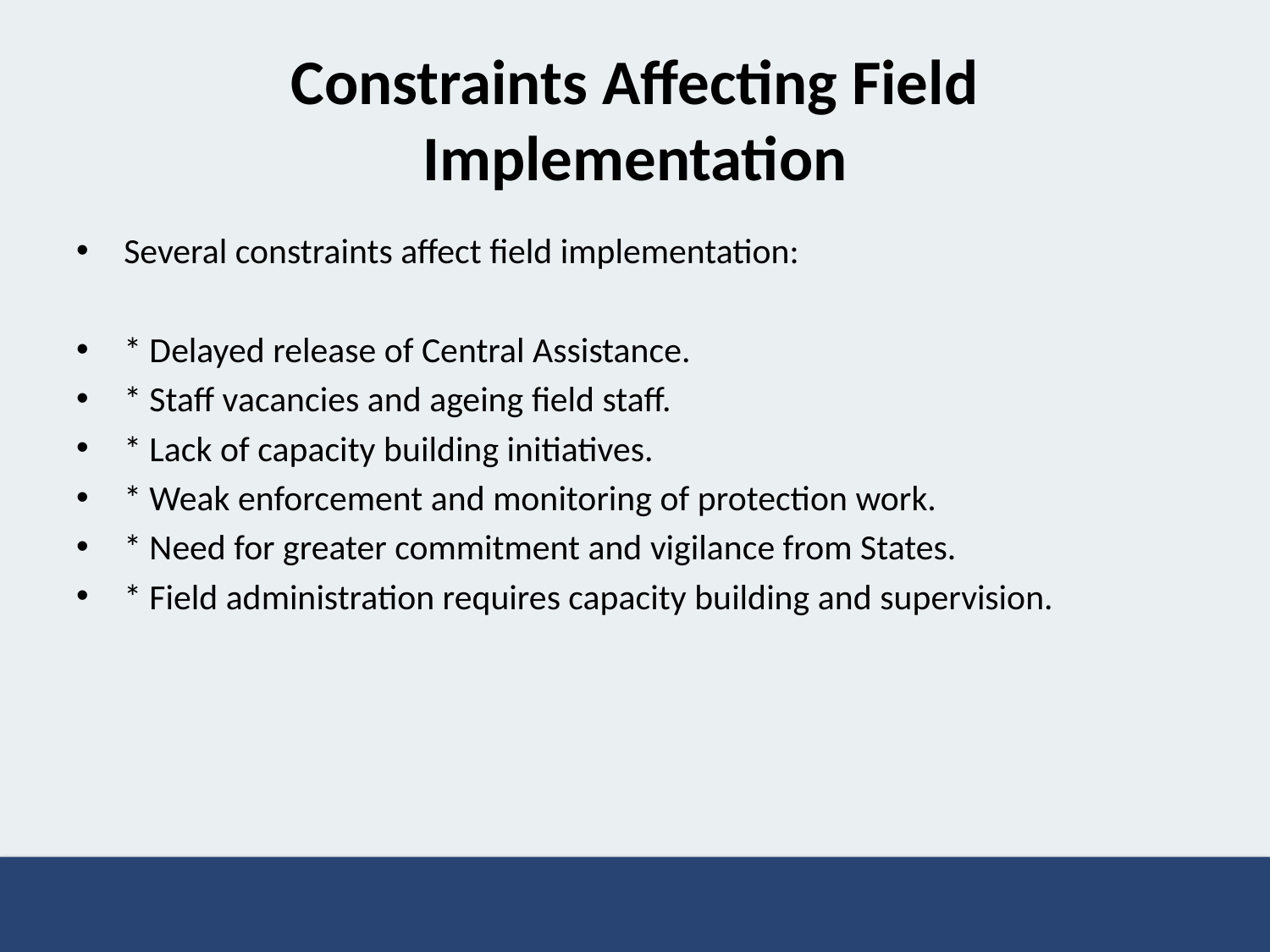

# Constraints Affecting Field Implementation
Several constraints affect field implementation:

* Delayed release of Central Assistance.
* Staff vacancies and ageing field staff.
* Lack of capacity building initiatives.
* Weak enforcement and monitoring of protection work.
* Need for greater commitment and vigilance from States.
* Field administration requires capacity building and supervision.